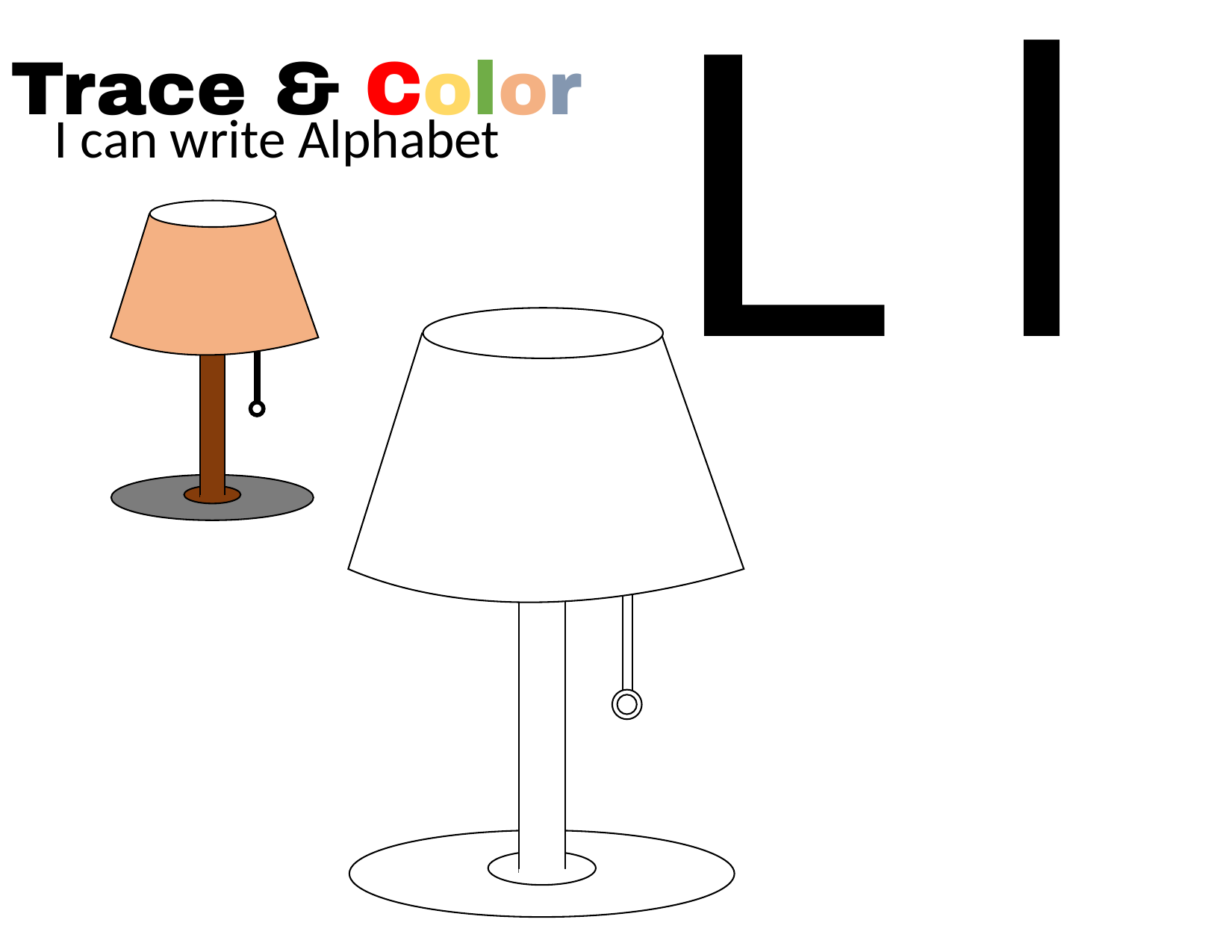

L l
Trace & Color
I can write Alphabet